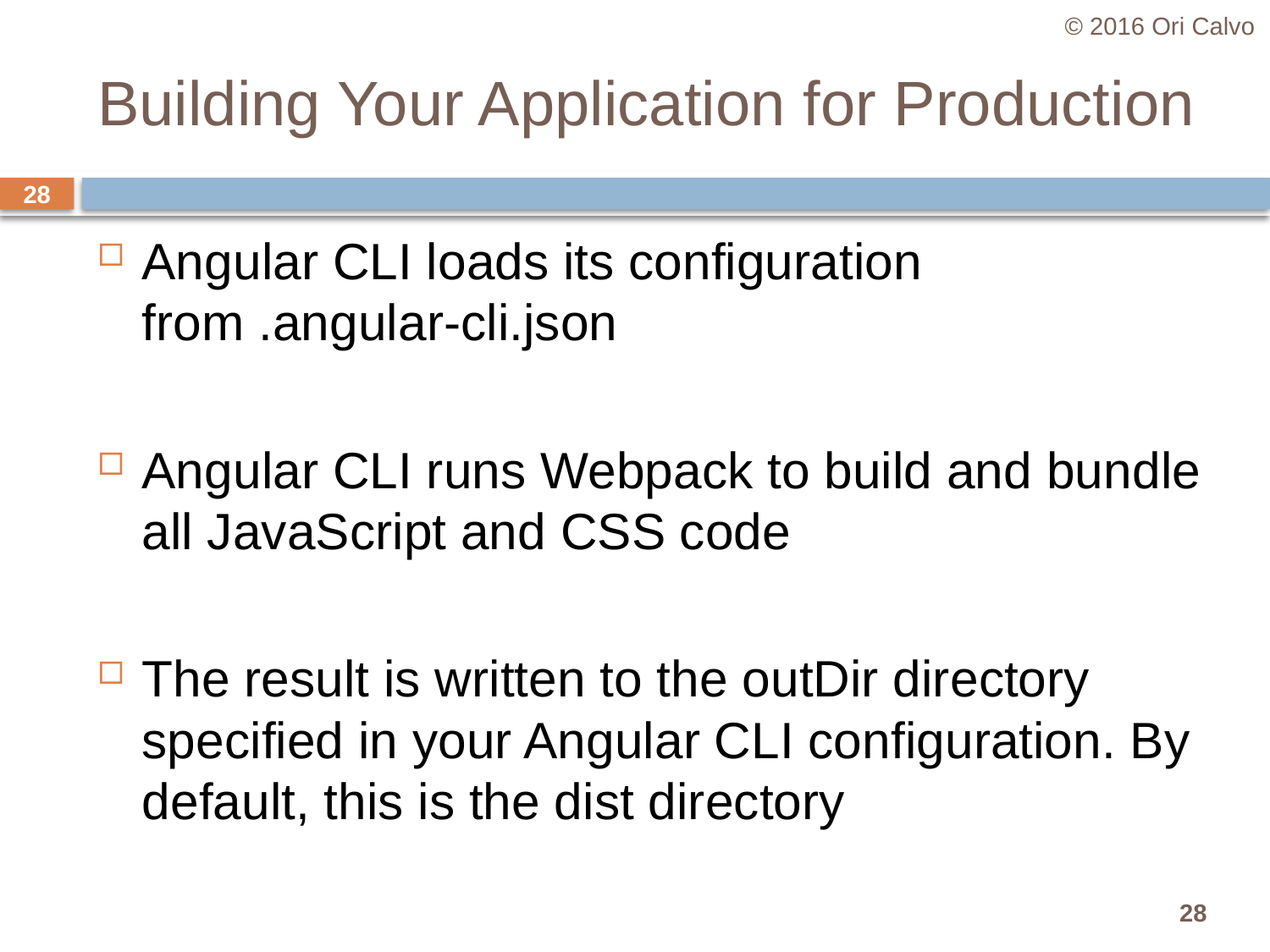

© 2016 Ori Calvo
# Building Your Application for Production
28
Angular CLI loads its configuration from .angular-cli.json

Angular CLI runs Webpack to build and bundle all JavaScript and CSS code

The result is written to the outDir directory specified in your Angular CLI configuration. By default, this is the dist directory